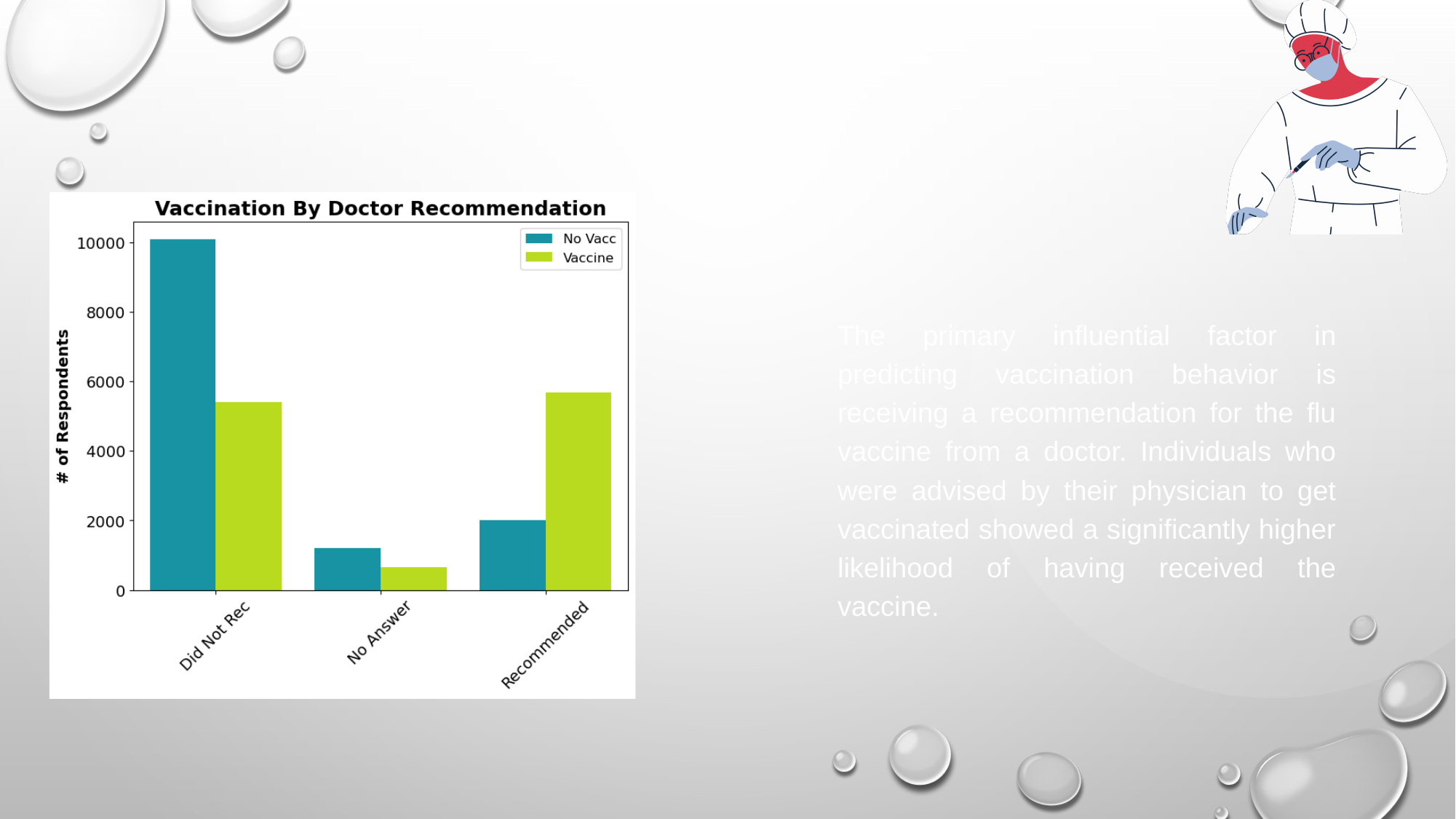

The primary influential factor in predicting vaccination behavior is receiving a recommendation for the flu vaccine from a doctor. Individuals who were advised by their physician to get vaccinated showed a significantly higher likelihood of having received the vaccine.